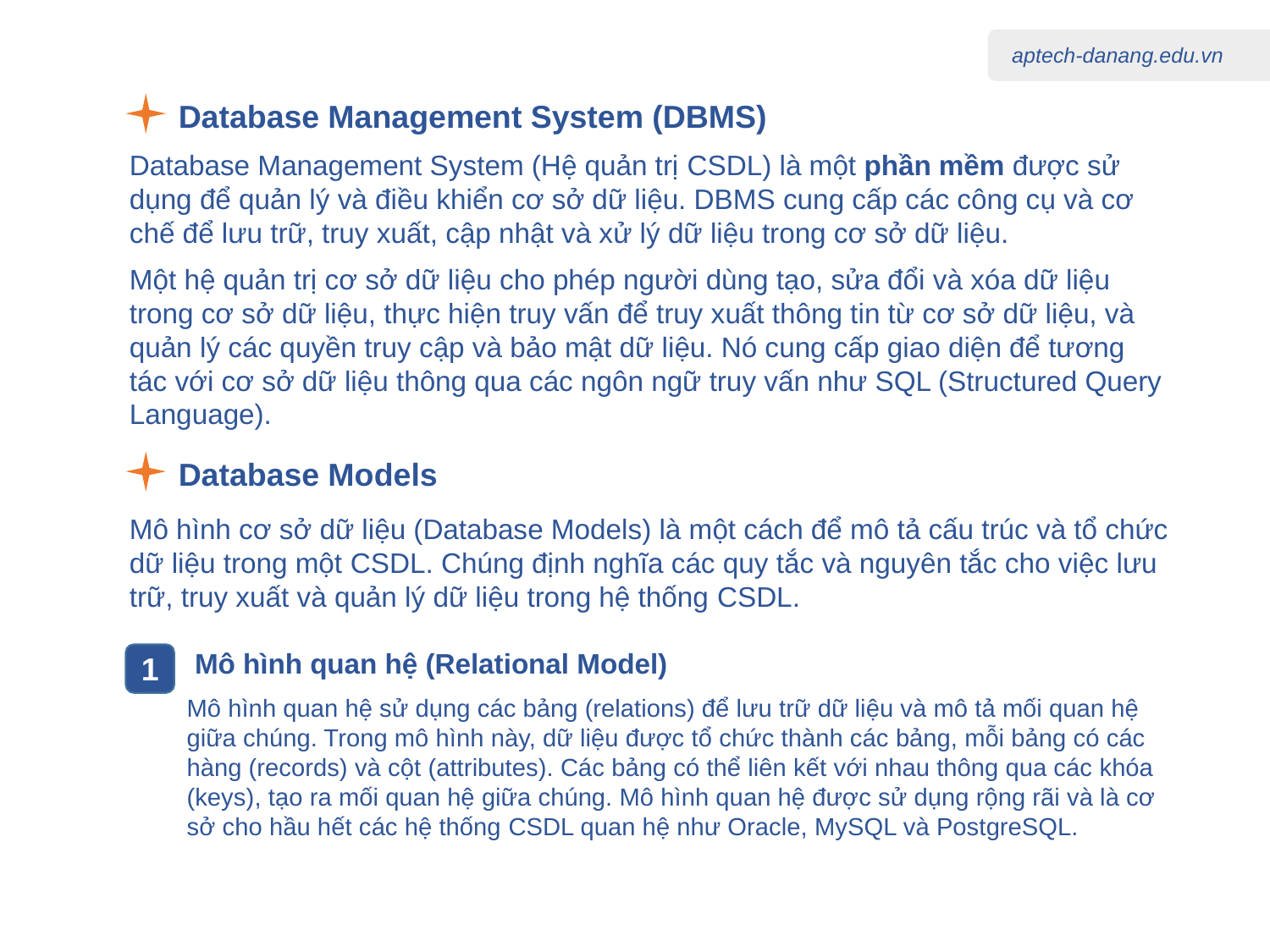

Database Management System (DBMS)

Database Management System (Hệ quản trị CSDL) là một phần mềm được sử dụng để quản lý và điều khiển cơ sở dữ liệu. DBMS cung cấp các công cụ và cơ chế để lưu trữ, truy xuất, cập nhật và xử lý dữ liệu trong cơ sở dữ liệu.
Một hệ quản trị cơ sở dữ liệu cho phép người dùng tạo, sửa đổi và xóa dữ liệu trong cơ sở dữ liệu, thực hiện truy vấn để truy xuất thông tin từ cơ sở dữ liệu, và quản lý các quyền truy cập và bảo mật dữ liệu. Nó cung cấp giao diện để tương tác với cơ sở dữ liệu thông qua các ngôn ngữ truy vấn như SQL (Structured Query Language).
Database Models

Mô hình cơ sở dữ liệu (Database Models) là một cách để mô tả cấu trúc và tổ chức dữ liệu trong một CSDL. Chúng định nghĩa các quy tắc và nguyên tắc cho việc lưu trữ, truy xuất và quản lý dữ liệu trong hệ thống CSDL.
 Mô hình quan hệ (Relational Model)
1
Mô hình quan hệ sử dụng các bảng (relations) để lưu trữ dữ liệu và mô tả mối quan hệ giữa chúng. Trong mô hình này, dữ liệu được tổ chức thành các bảng, mỗi bảng có các hàng (records) và cột (attributes). Các bảng có thể liên kết với nhau thông qua các khóa (keys), tạo ra mối quan hệ giữa chúng. Mô hình quan hệ được sử dụng rộng rãi và là cơ sở cho hầu hết các hệ thống CSDL quan hệ như Oracle, MySQL và PostgreSQL.